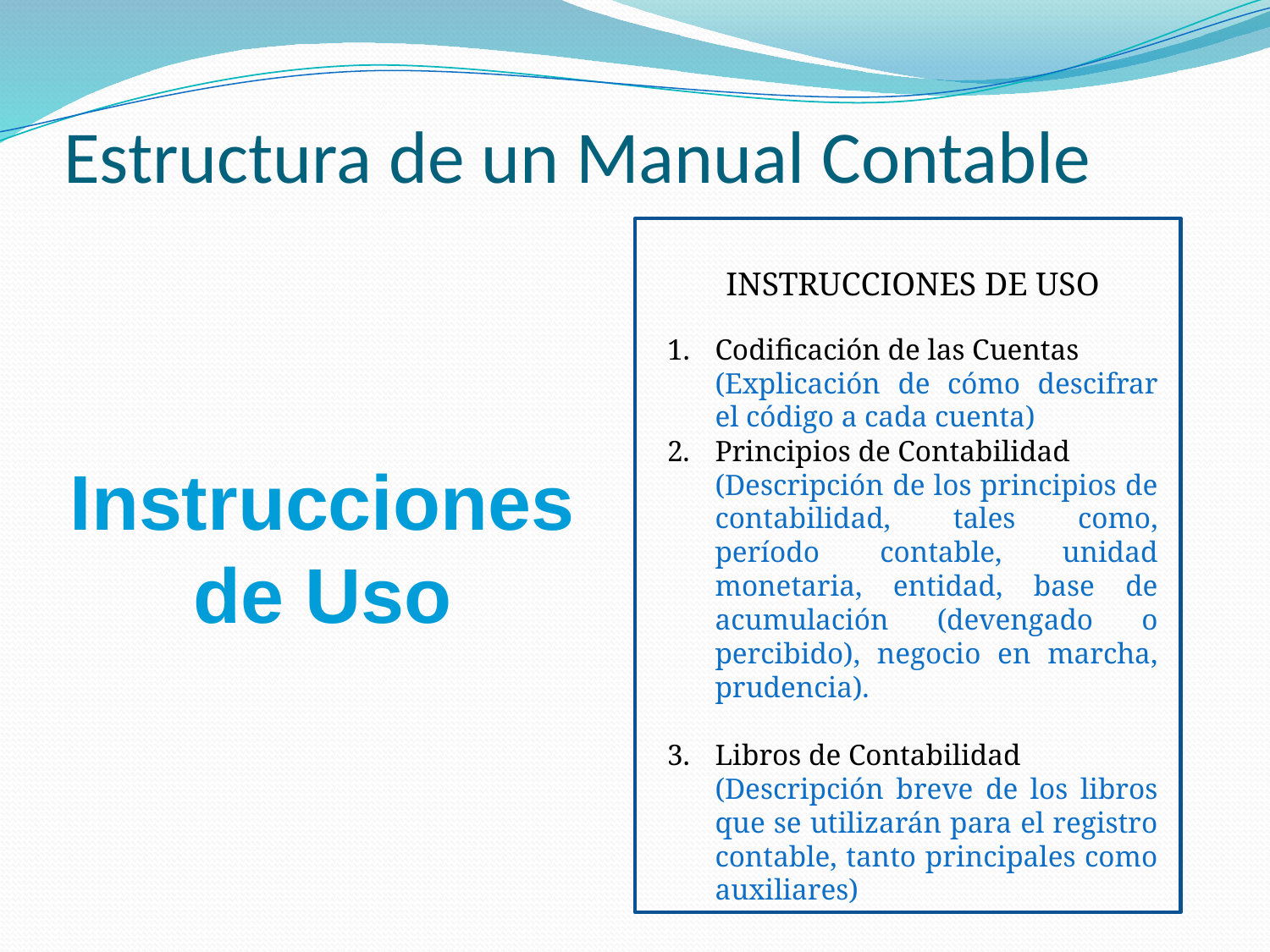

# Estructura de un Manual Contable

INSTRUCCIONES DE USO

Codificación de las Cuentas
	(Explicación de cómo descifrar el código a cada cuenta)
2. 	Principios de Contabilidad
	(Descripción de los principios de contabilidad, tales como, período contable, unidad monetaria, entidad, base de acumulación (devengado o percibido), negocio en marcha, prudencia).

Libros de Contabilidad
	(Descripción breve de los libros que se utilizarán para el registro contable, tanto principales como auxiliares)

Instrucciones de Uso